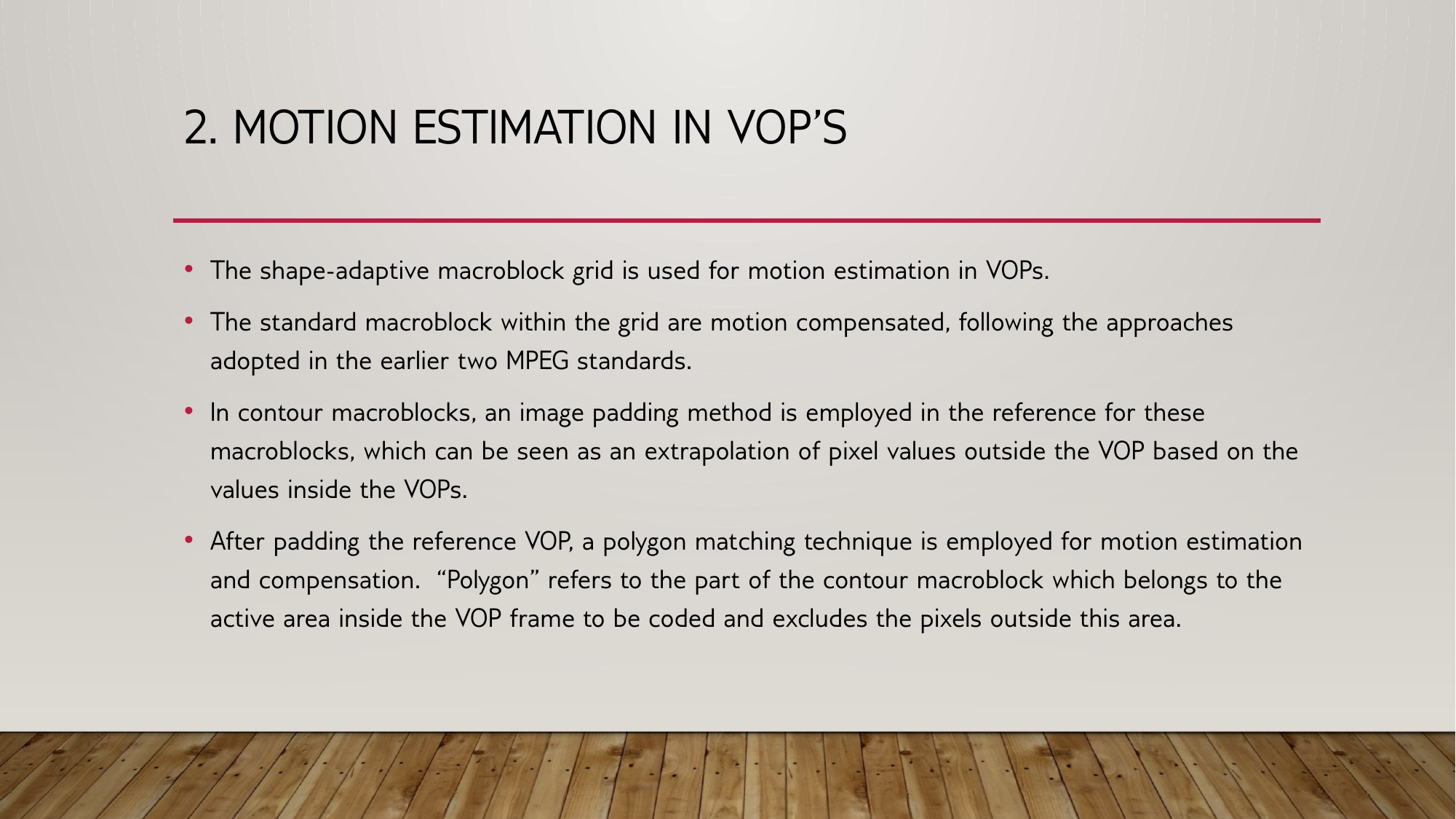

# 2. Motion estimation in vop’s
The shape-adaptive macroblock grid is used for motion estimation in VOPs.
The standard macroblock within the grid are motion compensated, following the approaches adopted in the earlier two MPEG standards.
In contour macroblocks, an image padding method is employed in the reference for these macroblocks, which can be seen as an extrapolation of pixel values outside the VOP based on the values inside the VOPs.
After padding the reference VOP, a polygon matching technique is employed for motion estimation and compensation.  “Polygon” refers to the part of the contour macroblock which belongs to the active area inside the VOP frame to be coded and excludes the pixels outside this area.